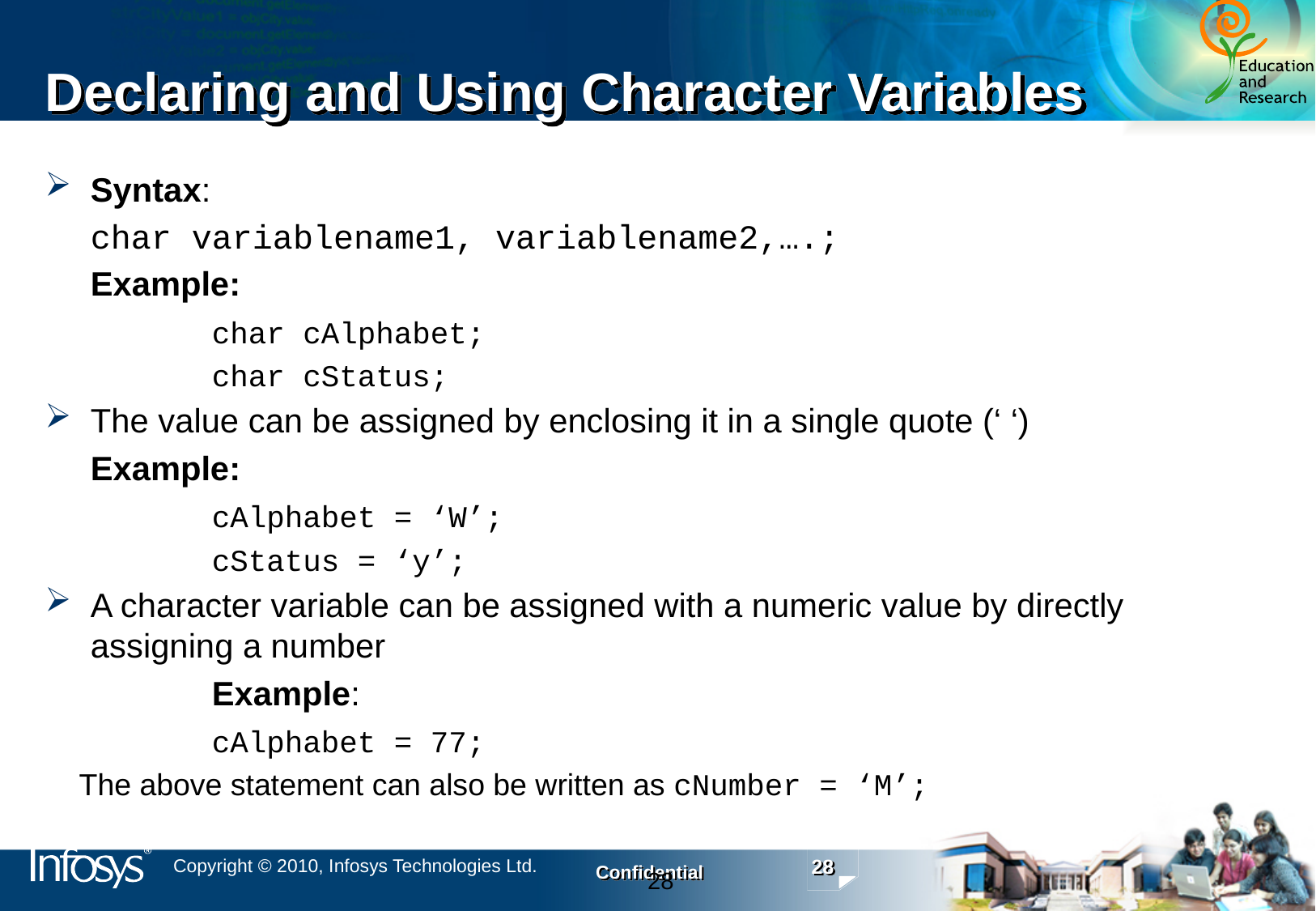

# Declaring and Using Character Variables
Syntax:
	char variablename1, variablename2,….;
   	Example:
		char cAlphabet;
		char cStatus;
The value can be assigned by enclosing it in a single quote (‘ ‘)
   	Example:
		cAlphabet = ‘W’;
		cStatus = ‘y’;
A character variable can be assigned with a numeric value by directly assigning a number
		Example:
	  	cAlphabet = 77;
    The above statement can also be written as cNumber = ‘M’;

28